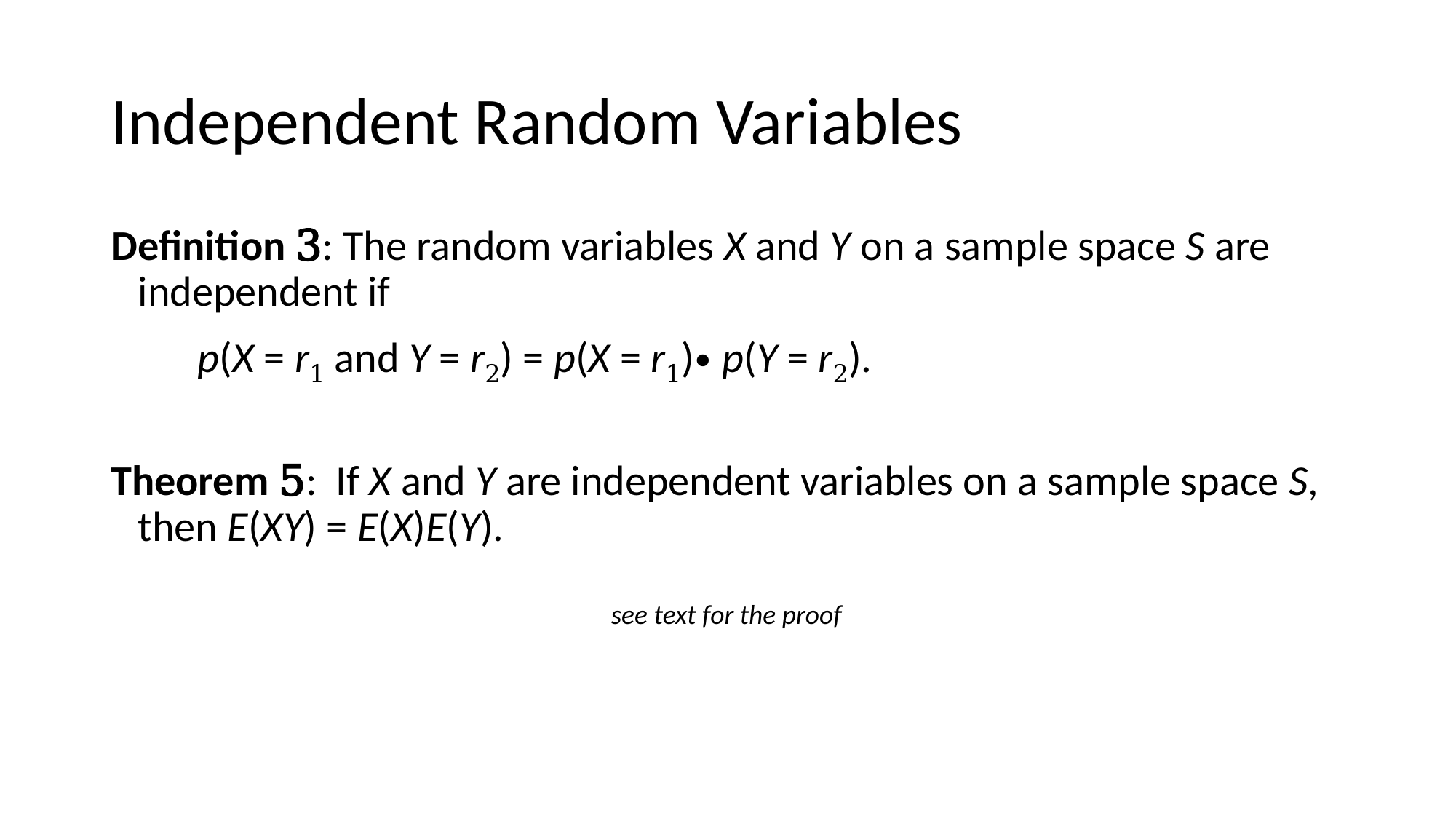

# Independent Random Variables
Definition 3: The random variables X and Y on a sample space S are independent if
         p(X = r1 and Y = r2) = p(X = r1)∙ p(Y = r2).

Theorem 5:  If X and Y are independent variables on a sample space S, then E(XY) = E(X)E(Y).

see text for the proof